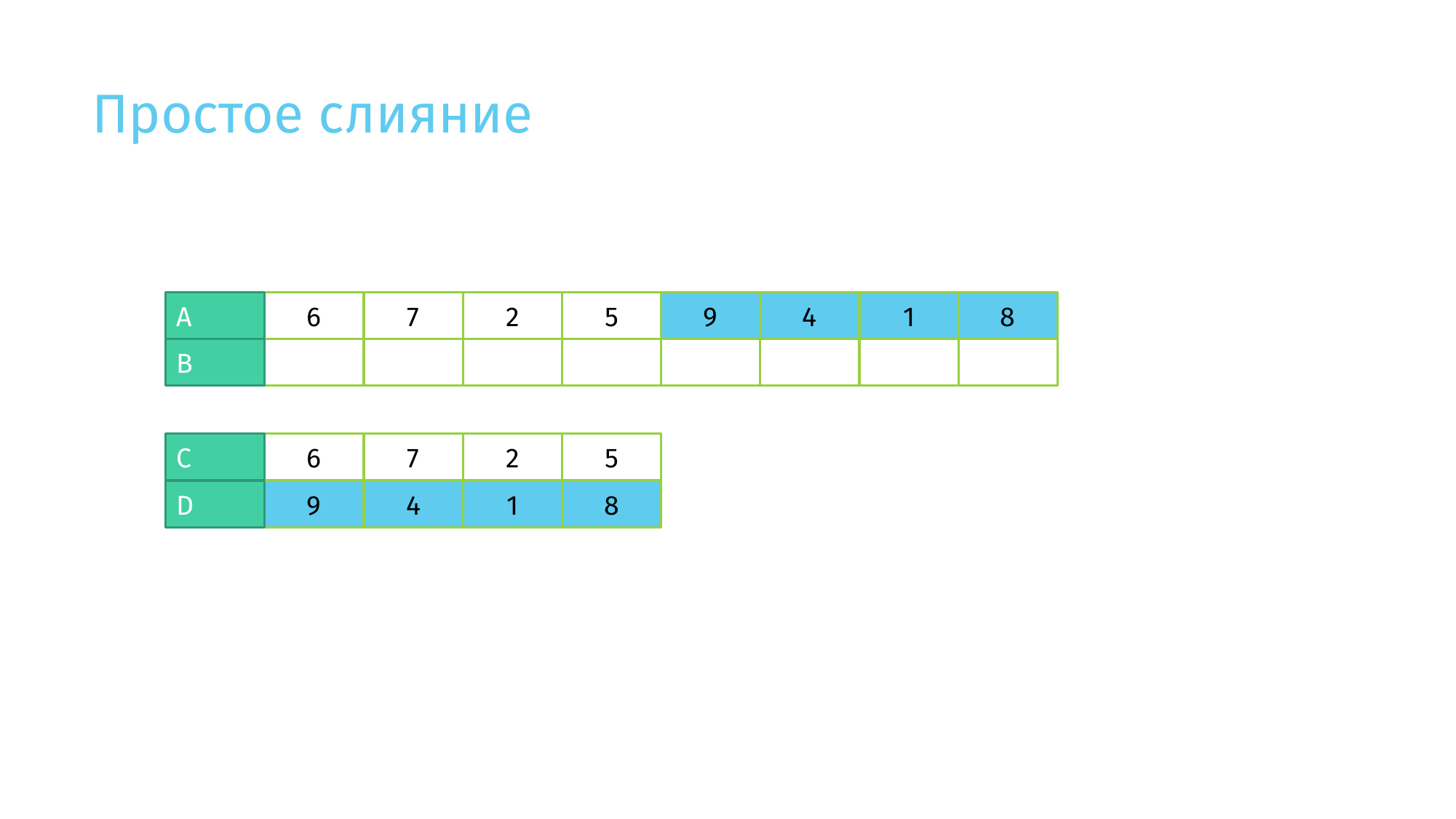

# Простое слияние
8
A
5
9
4
1
2
7
6

B

C
5
2
7
6
D
8
1
4
9